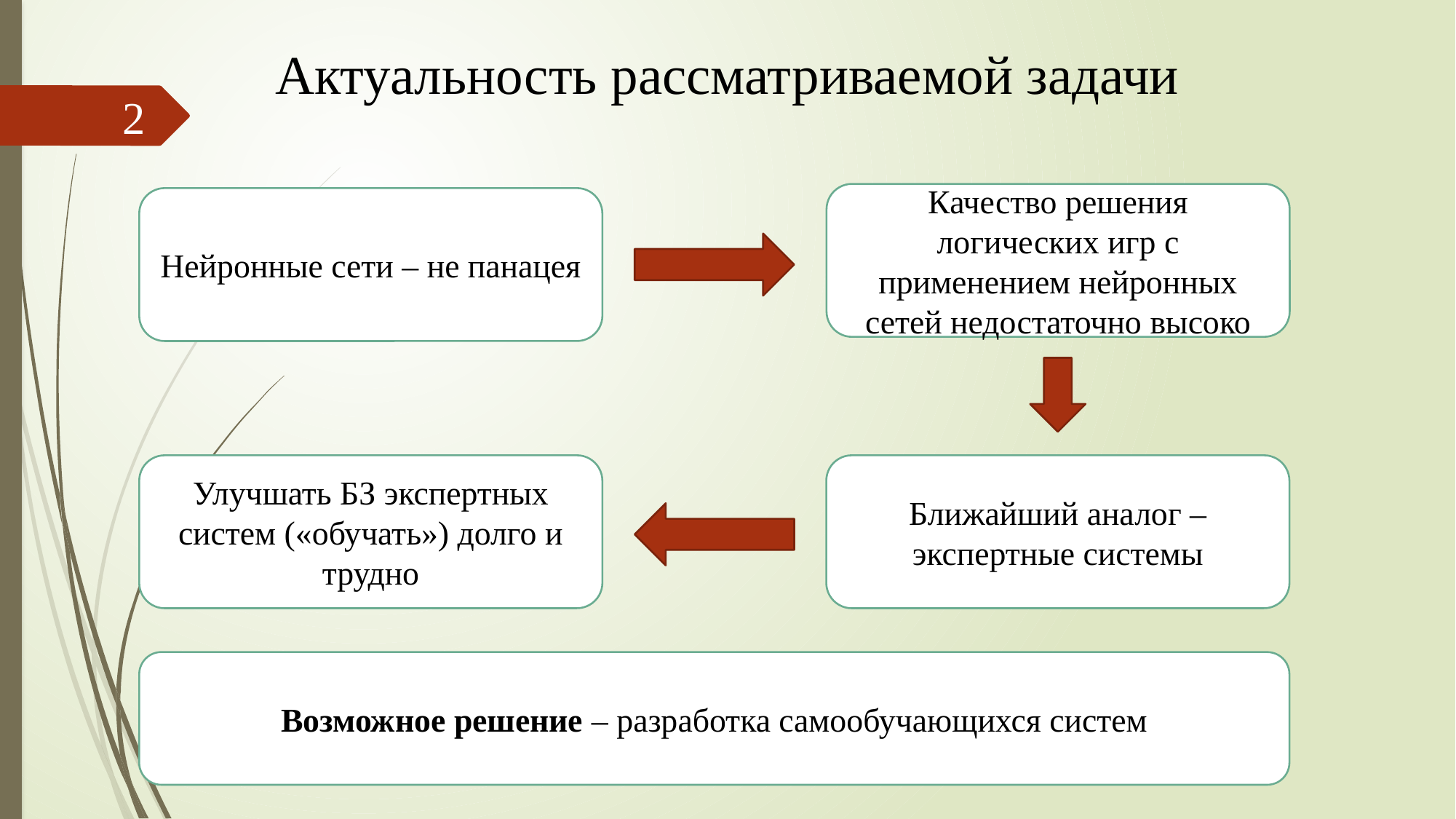

# Актуальность рассматриваемой задачи
2
Качество решения логических игр с применением нейронных сетей недостаточно высоко
Нейронные сети – не панацея

Улучшать БЗ экспертных систем («обучать») долго и трудно
Ближайший аналог – экспертные системы

Возможное решение – разработка самообучающихся систем